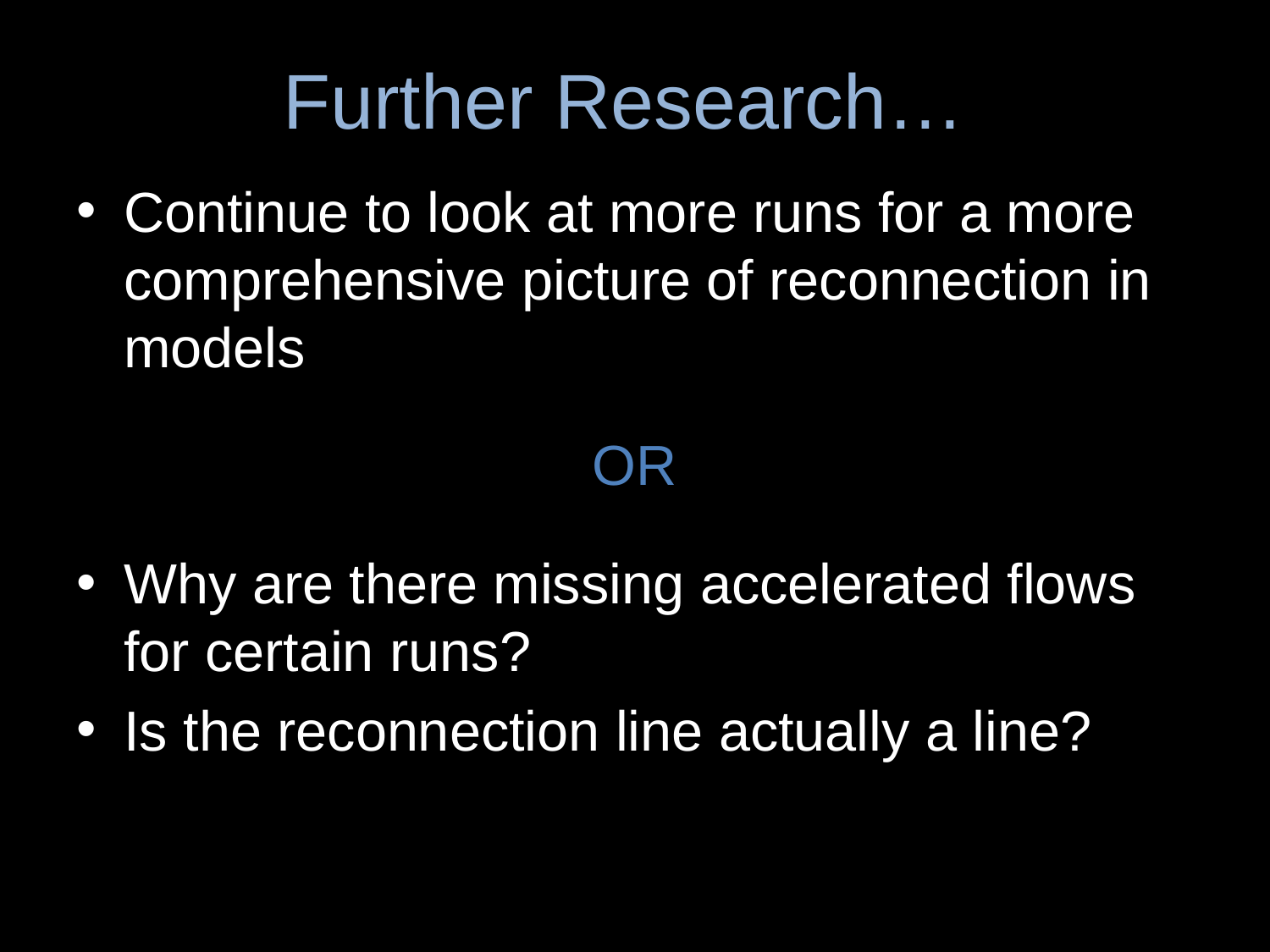

# Further Research…
Continue to look at more runs for a more comprehensive picture of reconnection in models

OR

Why are there missing accelerated flows for certain runs?
Is the reconnection line actually a line?